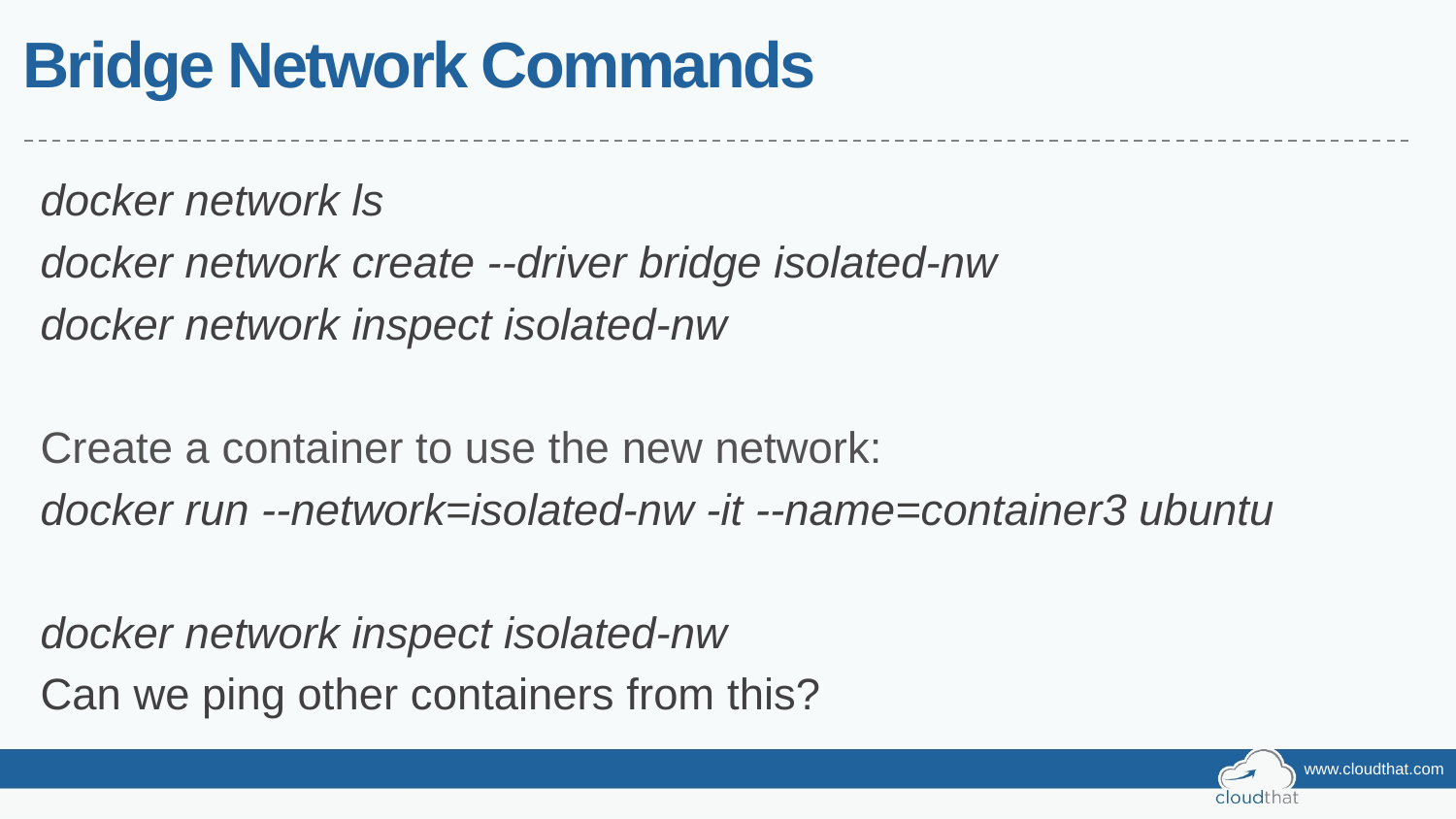

# Bridge Network Commands
docker network ls
docker network create --driver bridge isolated-nw
docker network inspect isolated-nw

Create a container to use the new network:
docker run --network=isolated-nw -it --name=container3 ubuntu

docker network inspect isolated-nw
Can we ping other containers from this?